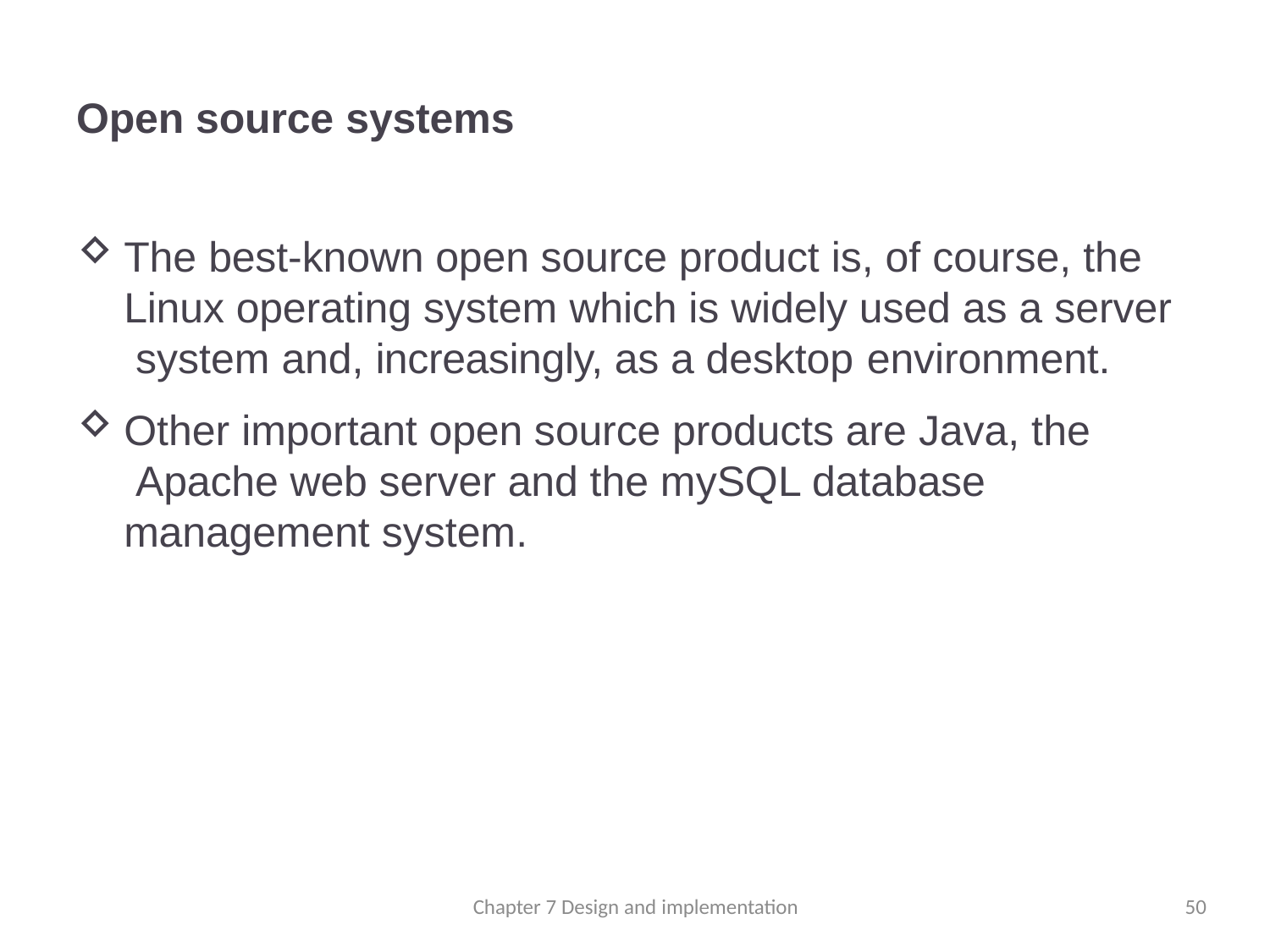

Open source systems

The best-known open source product is, of course, the  Linux operating system which is widely used as a server  system and, increasingly, as a desktop environment.
Other important open source products are Java, the  Apache web server and the mySQL database  management system.
Chapter 7 Design and implementation
50